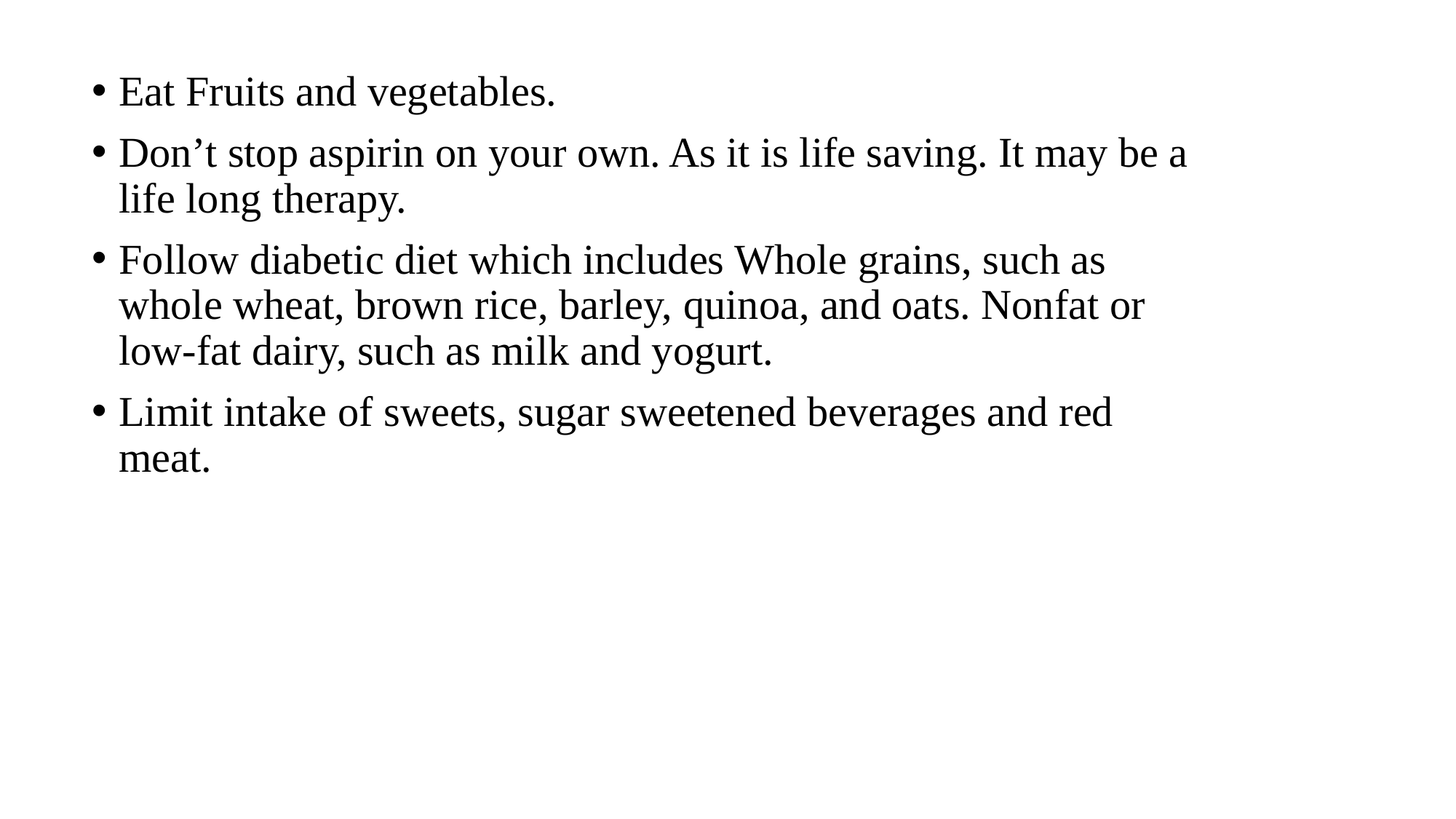

Eat Fruits and vegetables.
Don’t stop aspirin on your own. As it is life saving. It may be a life long therapy.
Follow diabetic diet which includes Whole grains, such as whole wheat, brown rice, barley, quinoa, and oats. Nonfat or low-fat dairy, such as milk and yogurt.
Limit intake of sweets, sugar sweetened beverages and red meat.